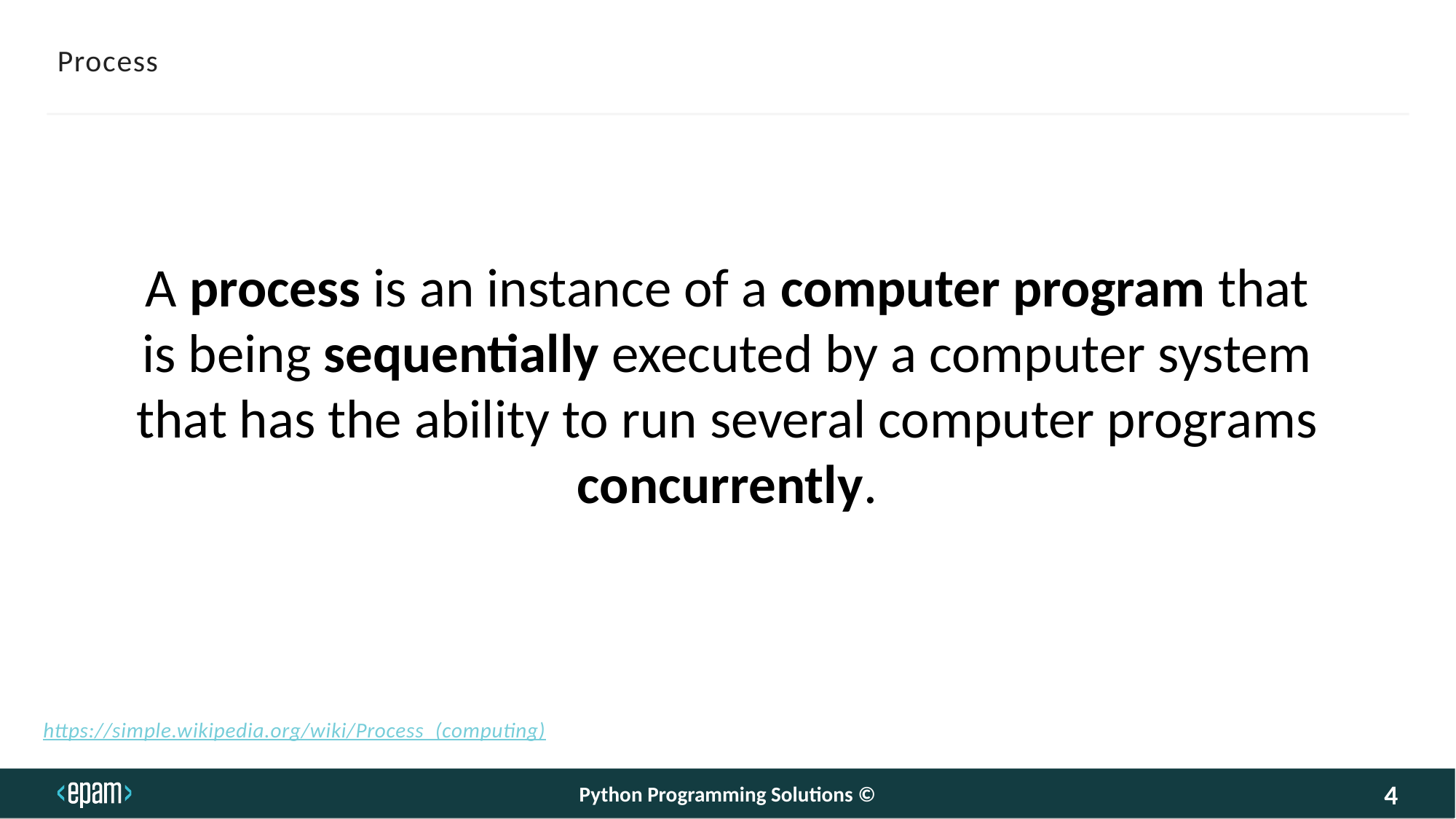

Process
A process is an instance of a computer program that is being sequentially executed by a computer system that has the ability to run several computer programs concurrently.
https://simple.wikipedia.org/wiki/Process_(computing)
Python Programming Solutions ©
4